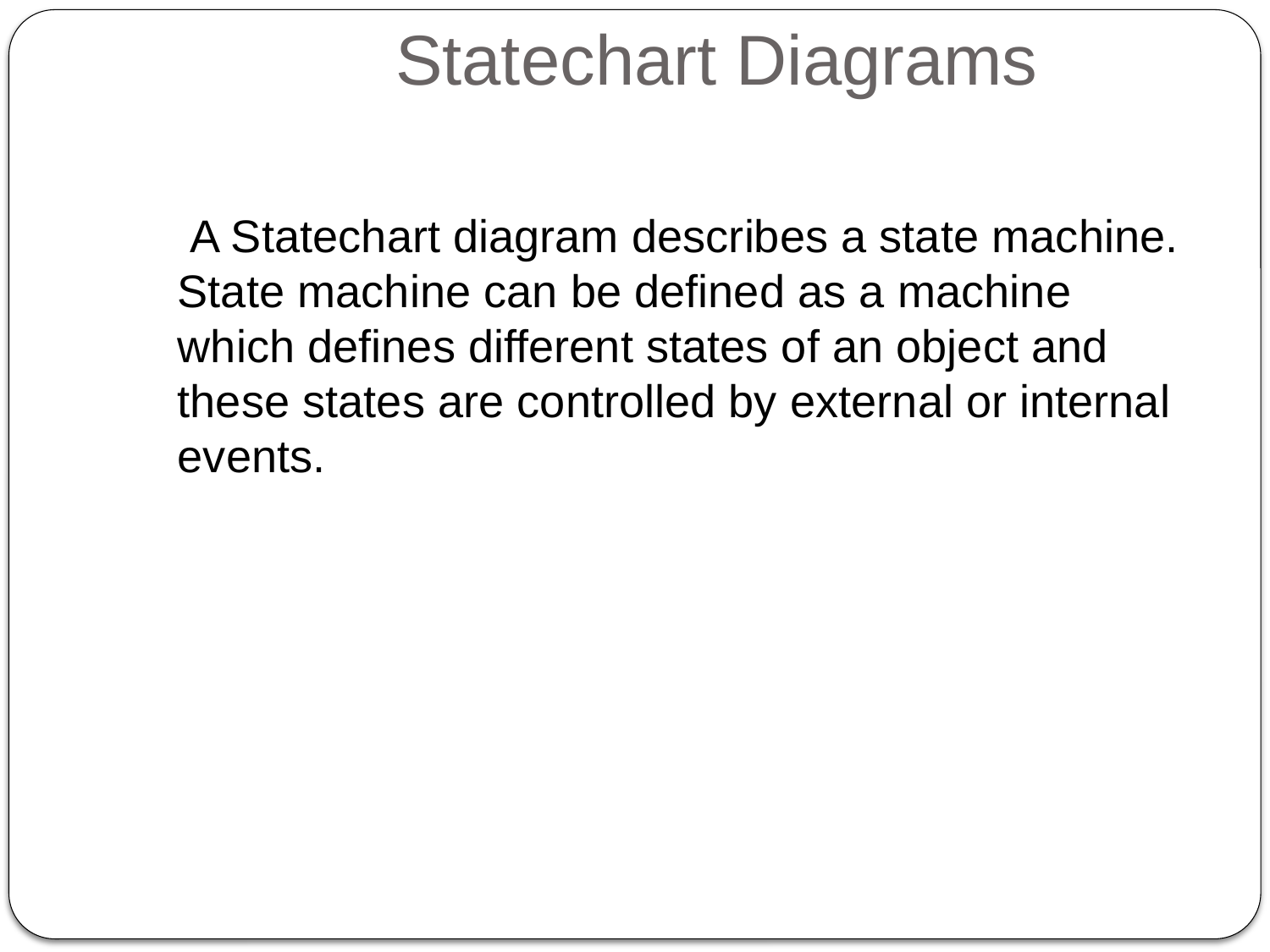

# Statechart Diagrams
    A Statechart diagram describes a state machine. State machine can be defined as a machine which defines different states of an object and these states are controlled by external or internal events.